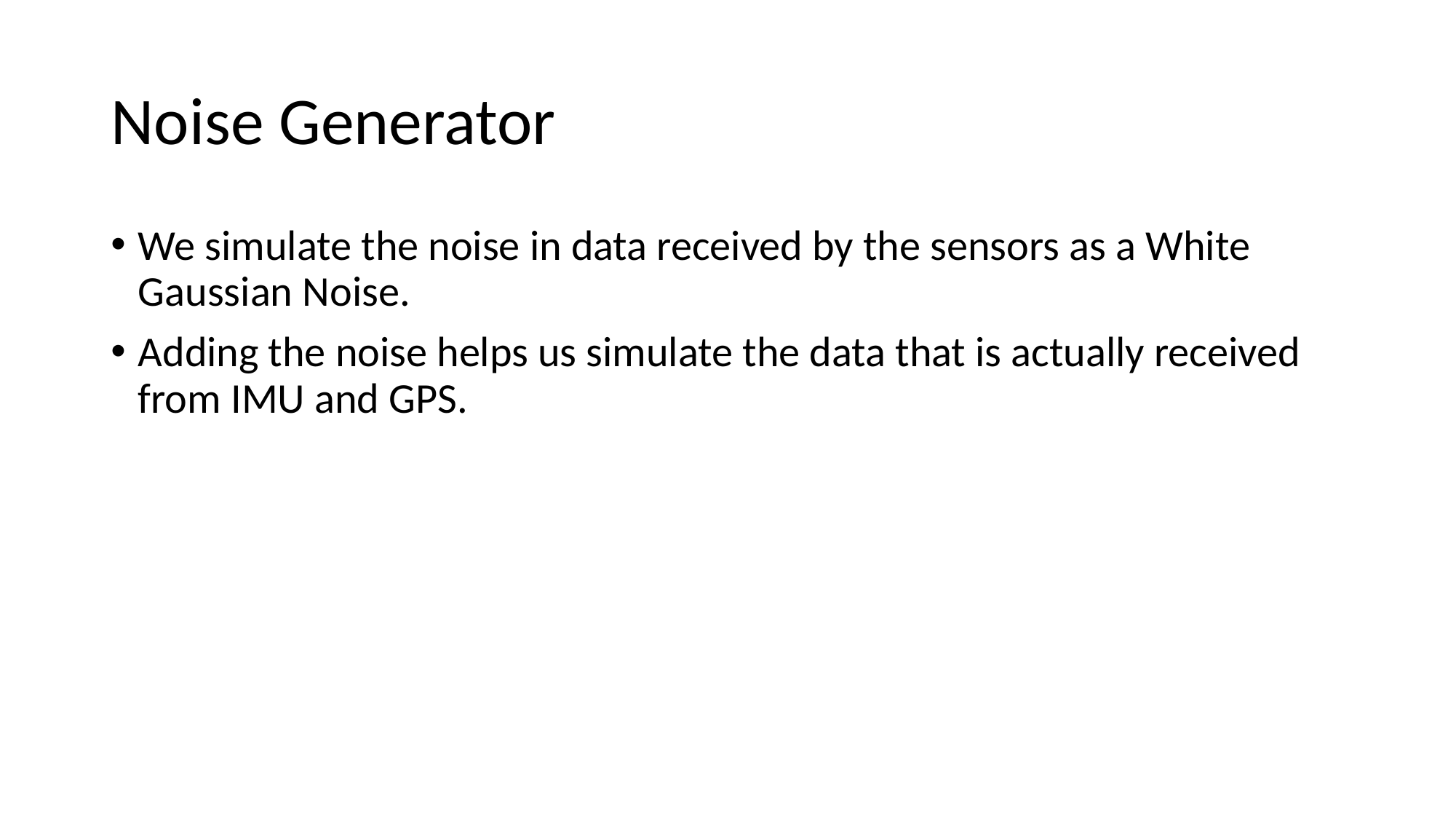

# Noise Generator
We simulate the noise in data received by the sensors as a White Gaussian Noise.
Adding the noise helps us simulate the data that is actually received from IMU and GPS.